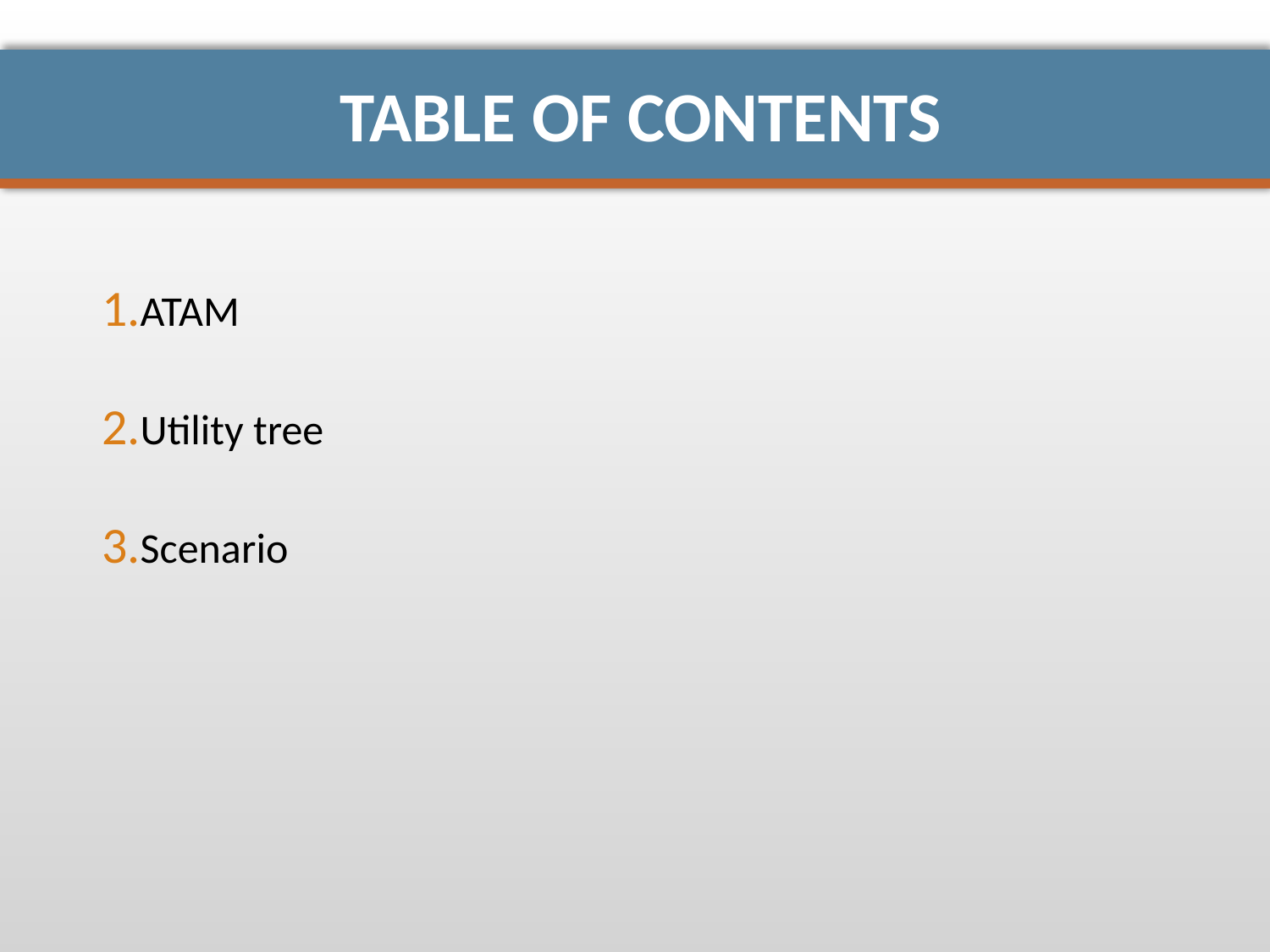

# Table of Contents
ATAM

Utility tree

Scenario